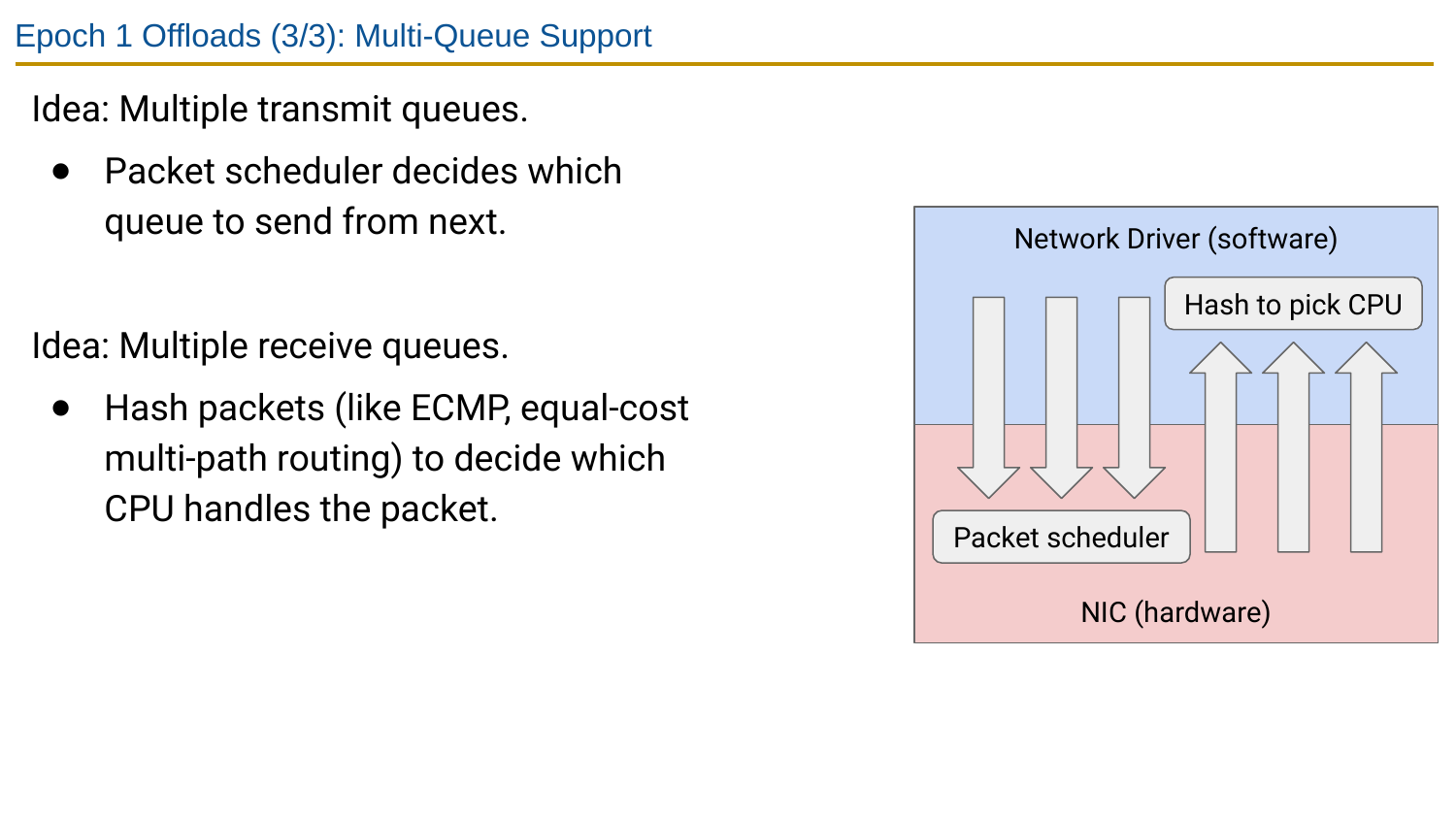

# Epoch 1 Offloads (3/3): Multi-Queue Support
Idea: Multiple transmit queues.
Packet scheduler decides which queue to send from next.

Idea: Multiple receive queues.
Hash packets (like ECMP, equal-cost multi-path routing) to decide which CPU handles the packet.
Network Driver (software)
Hash to pick CPU

NIC (hardware)
Packet scheduler